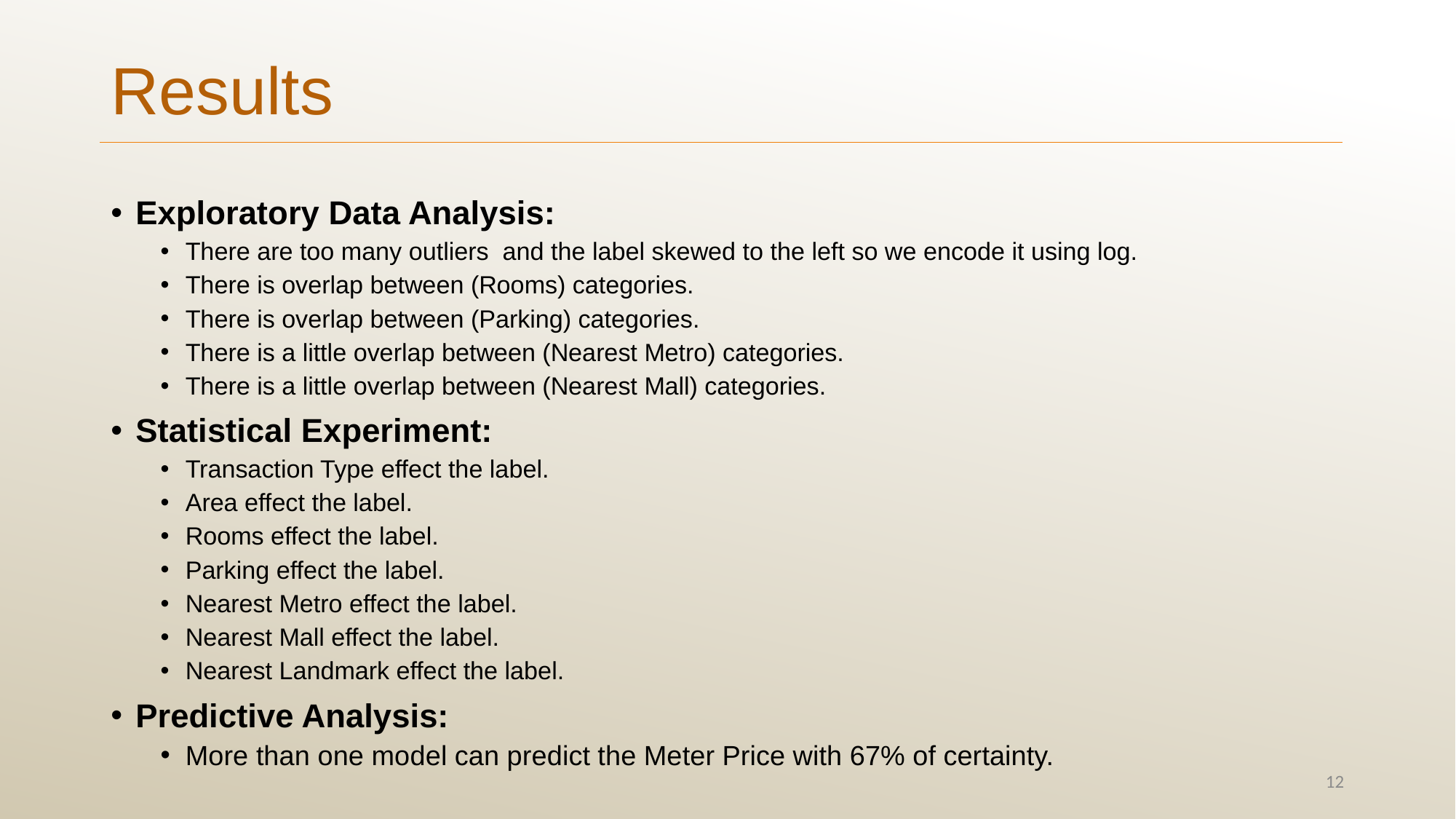

Results
Exploratory Data Analysis:
There are too many outliers  and the label skewed to the left so we encode it using log.
There is overlap between (Rooms) categories.
There is overlap between (Parking) categories.
There is a little overlap between (Nearest Metro) categories.
There is a little overlap between (Nearest Mall) categories.
Statistical Experiment:
Transaction Type effect the label.
Area effect the label.
Rooms effect the label.
Parking effect the label.
Nearest Metro effect the label.
Nearest Mall effect the label.
Nearest Landmark effect the label.
Predictive Analysis:
More than one model can predict the Meter Price with 67% of certainty.
12